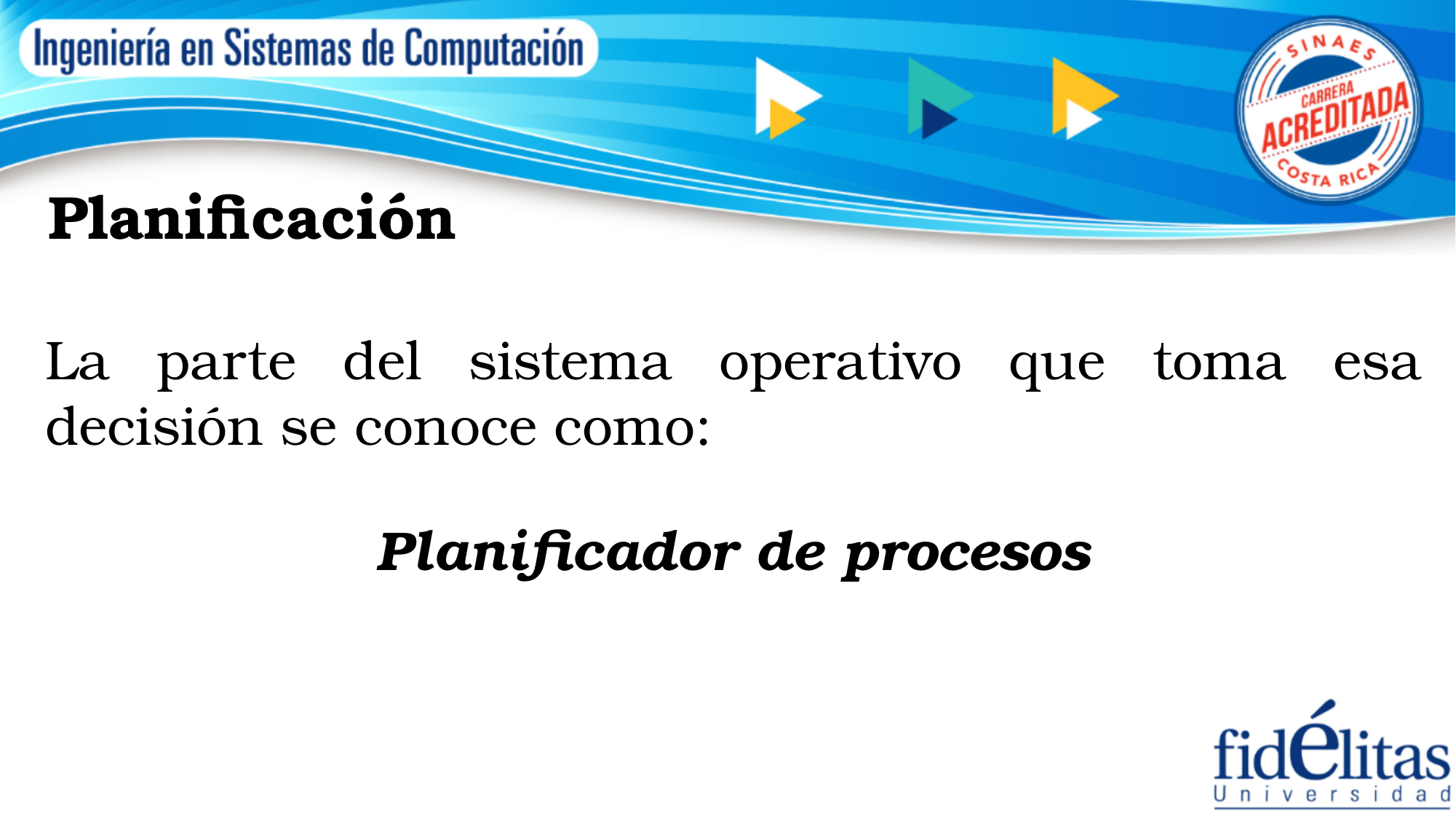

Planificación
La parte del sistema operativo que toma esa decisión se conoce como:
Planificador de procesos